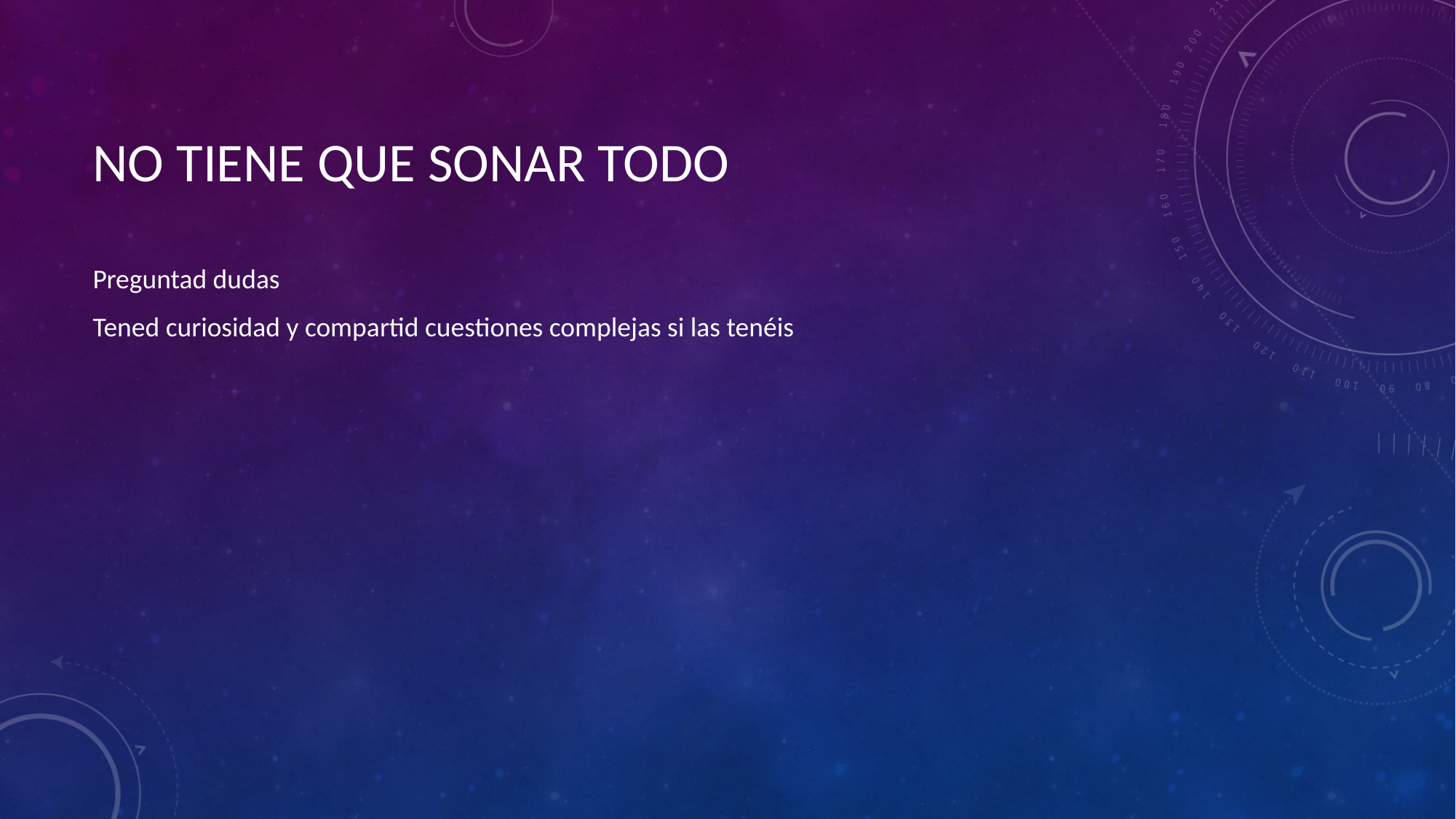

# No tiene que sonar todo
Preguntad dudas
Tened curiosidad y compartid cuestiones complejas si las tenéis